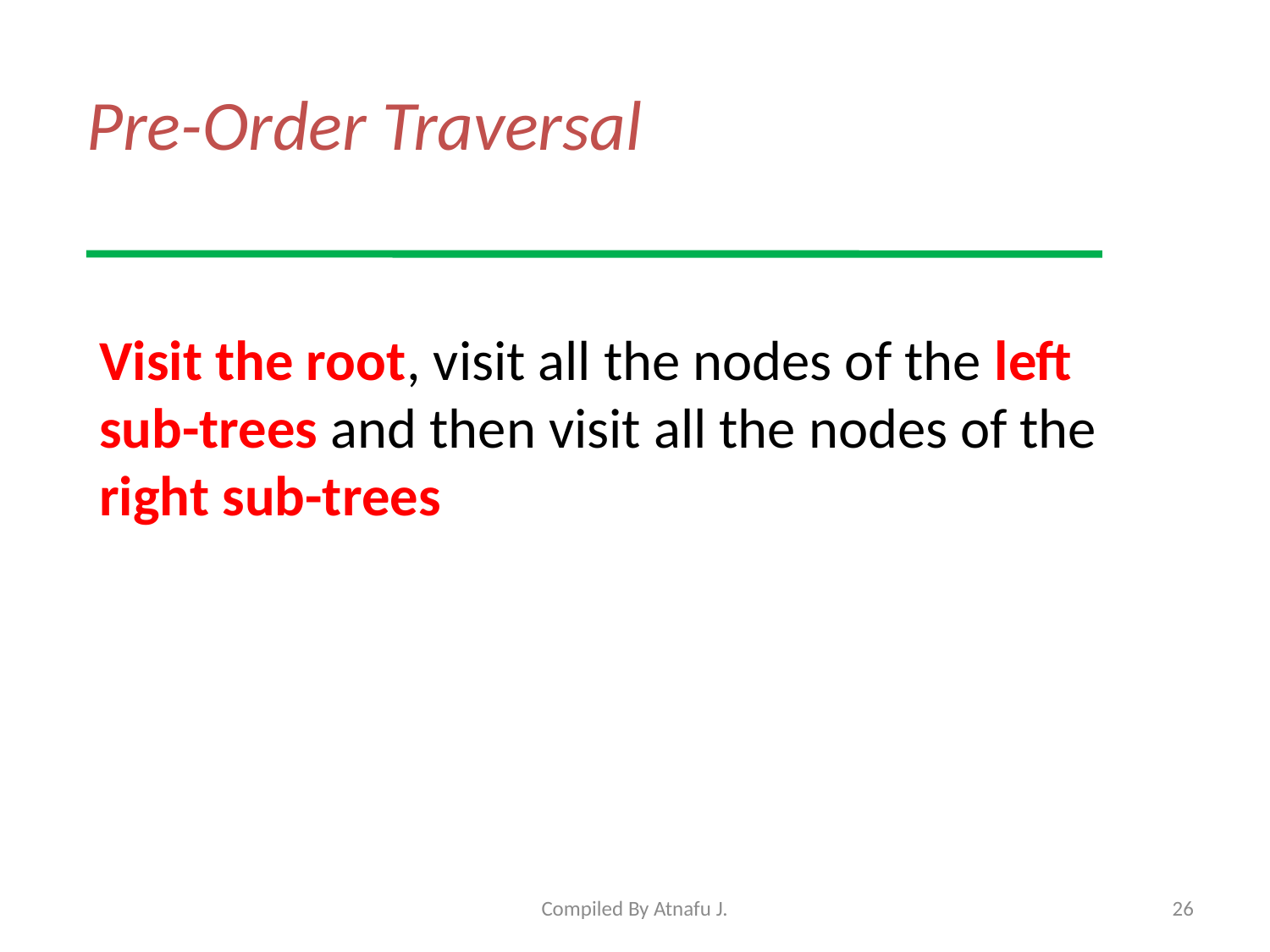

# Pre-Order Traversal
Visit the root, visit all the nodes of the left sub-trees and then visit all the nodes of the right sub-trees
Compiled By Atnafu J.
26